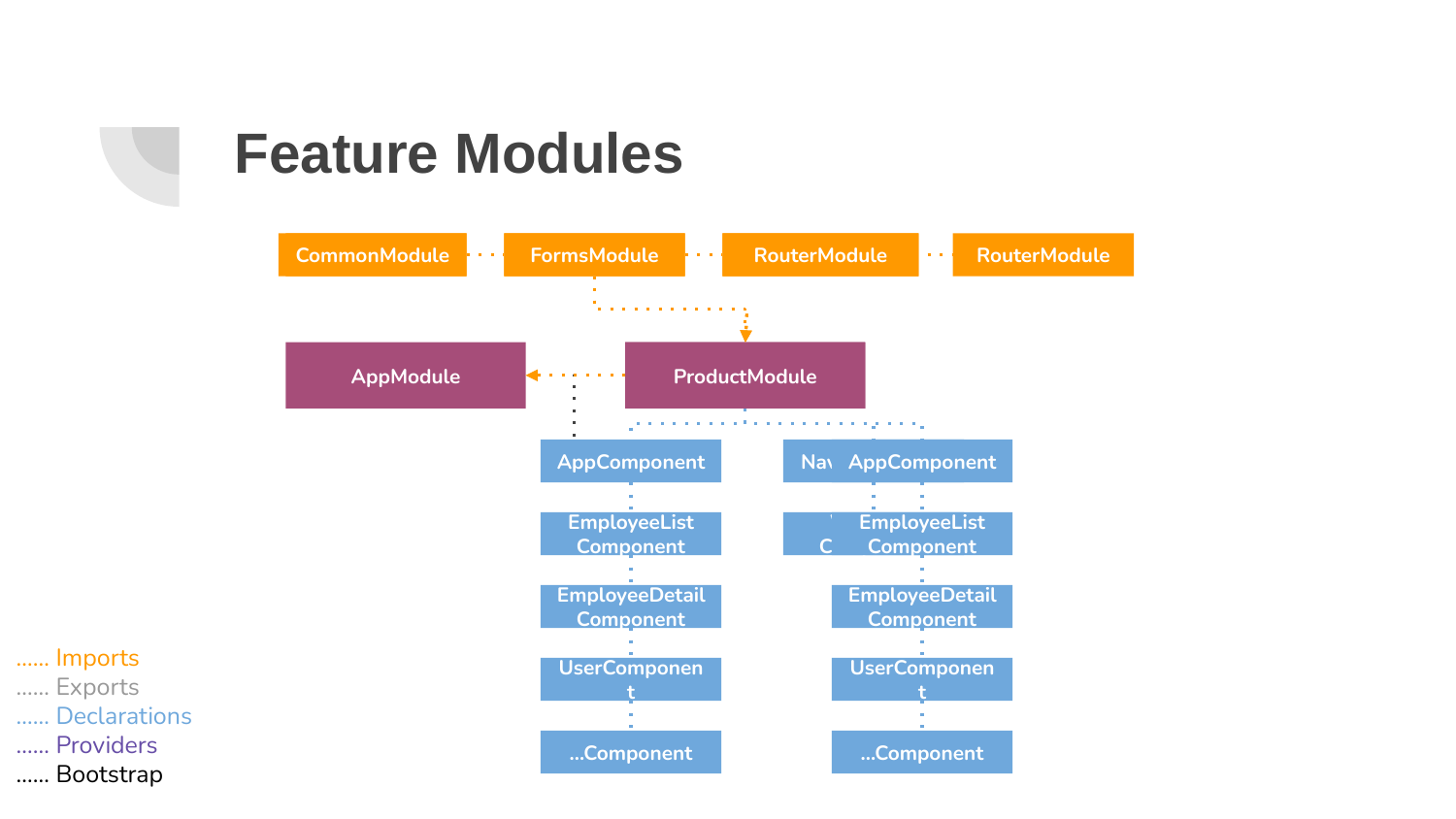

# Feature Modules

CommonModule
FormsModule
RouterModule
AppModule
ProductModule
AppComponent
EmployeeList Component
EmployeeDetail Component
UserComponent
...Component
BrowserModule
FormsModule
HttpClientModule
RouterModule
AppModule
AppComponent
NavComponent
EmployeeList Component
Welcome Component
EmployeeDetail Component
UserComponent
...Component
…… Imports
…… Exports
…… Declarations
…… Providers
…… Bootstrap